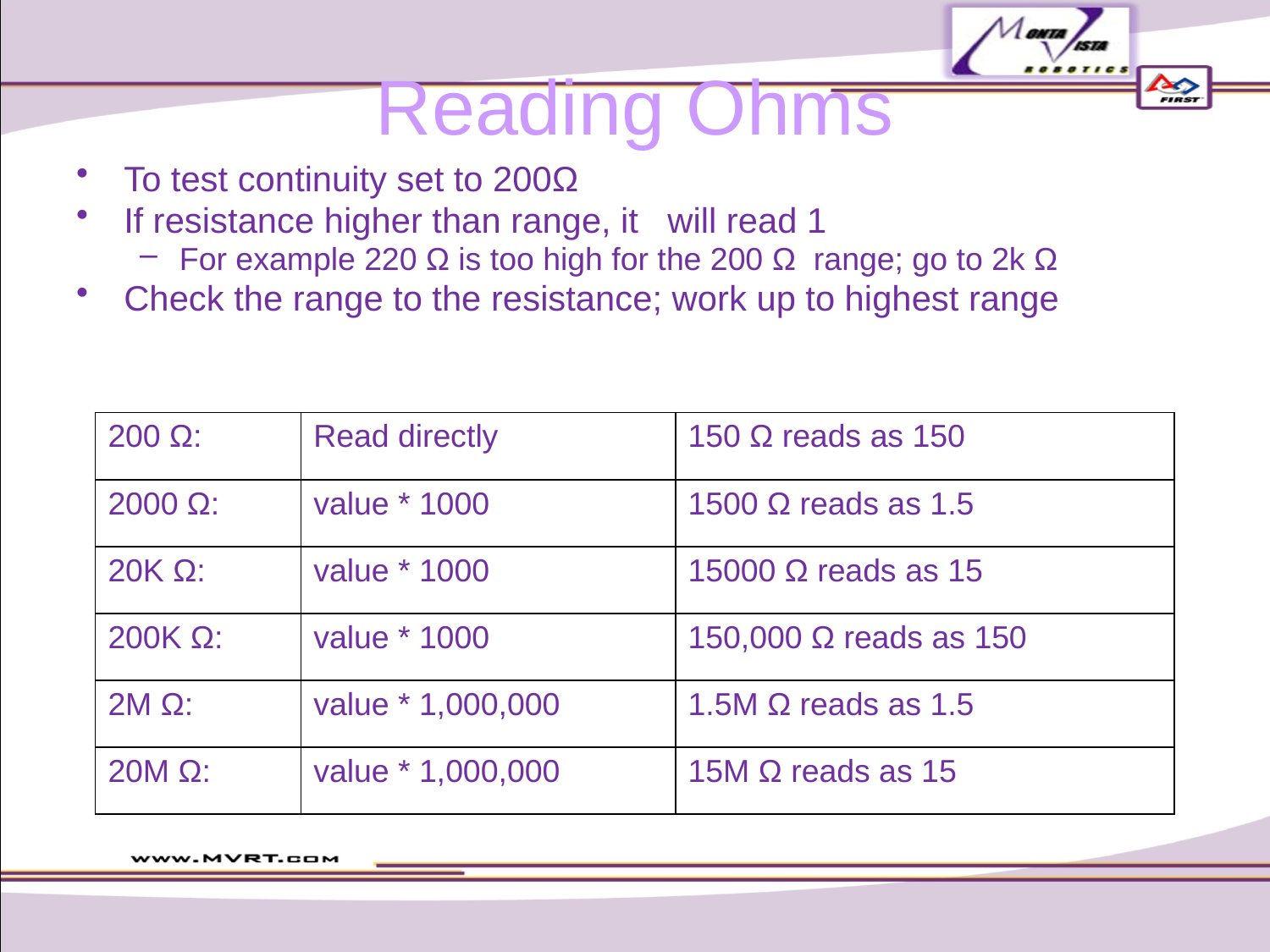

# Reading Ohms
To test continuity set to 200Ω
If resistance higher than range, it   will read 1
For example 220 Ω is too high for the 200 Ω  range; go to 2k Ω
Check the range to the resistance; work up to highest range
| 200 Ω: | Read directly | 150 Ω reads as 150 |
| --- | --- | --- |
| 2000 Ω: | value \* 1000 | 1500 Ω reads as 1.5 |
| 20K Ω: | value \* 1000 | 15000 Ω reads as 15 |
| 200K Ω: | value \* 1000 | 150,000 Ω reads as 150 |
| 2M Ω: | value \* 1,000,000 | 1.5M Ω reads as 1.5 |
| 20M Ω: | value \* 1,000,000 | 15M Ω reads as 15 |